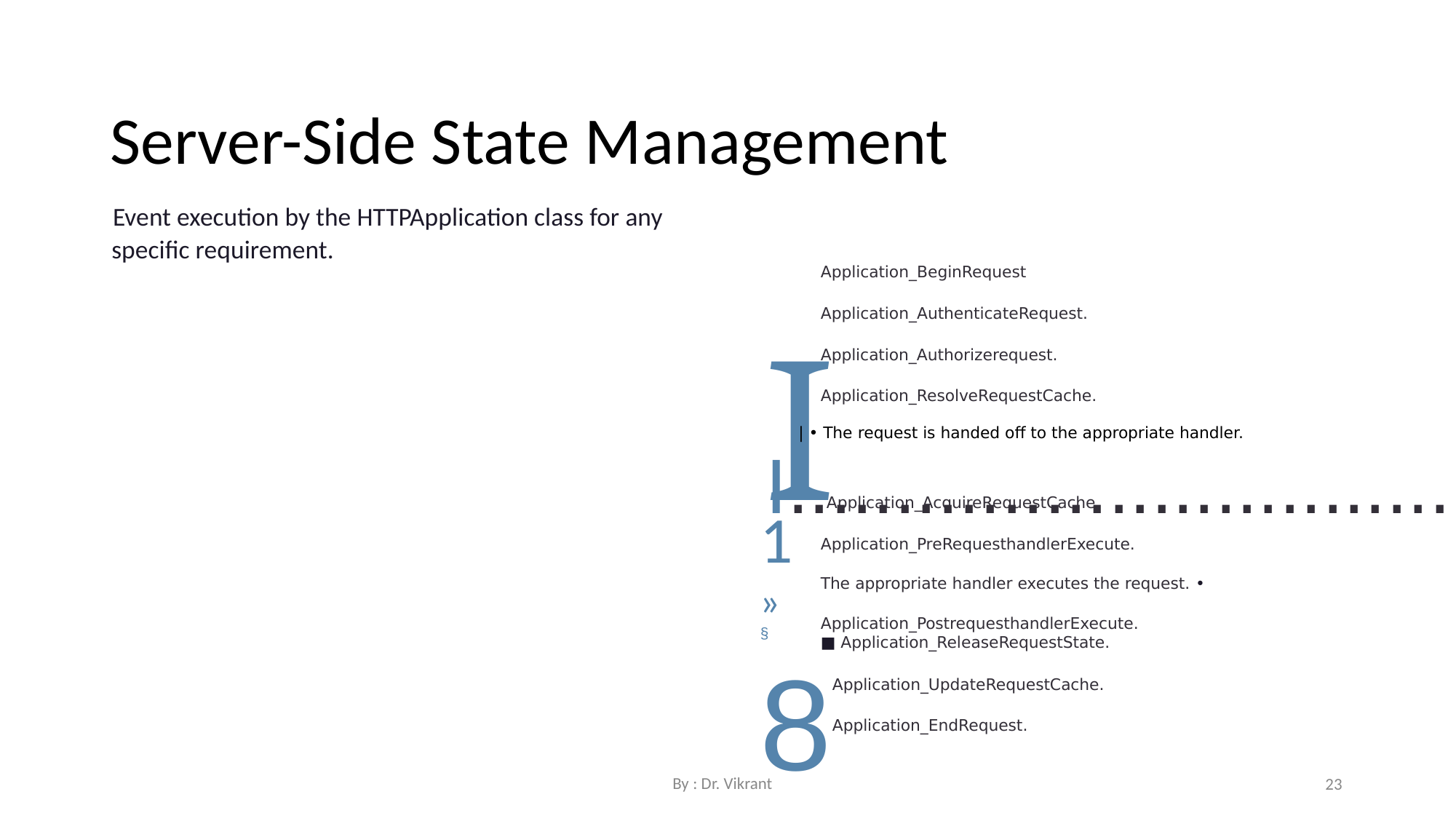

Server-Side State Management
Event execution by the HTTPApplication class for any
specific requirement.
Application_BeginRequest
I
Application_AuthenticateRequest.
Application_Authorizerequest.
Application_ResolveRequestCache.
| • The request is handed off to the appropriate handler.
I...................................1
Application_AcquireRequestCache.
1
»
§
8
Application_PreRequesthandlerExecute.
The appropriate handler executes the request. • Application_PostrequesthandlerExecute.
■ Application_ReleaseRequestState.
Application_UpdateRequestCache.
Application_EndRequest.
By : Dr. Vikrant
23